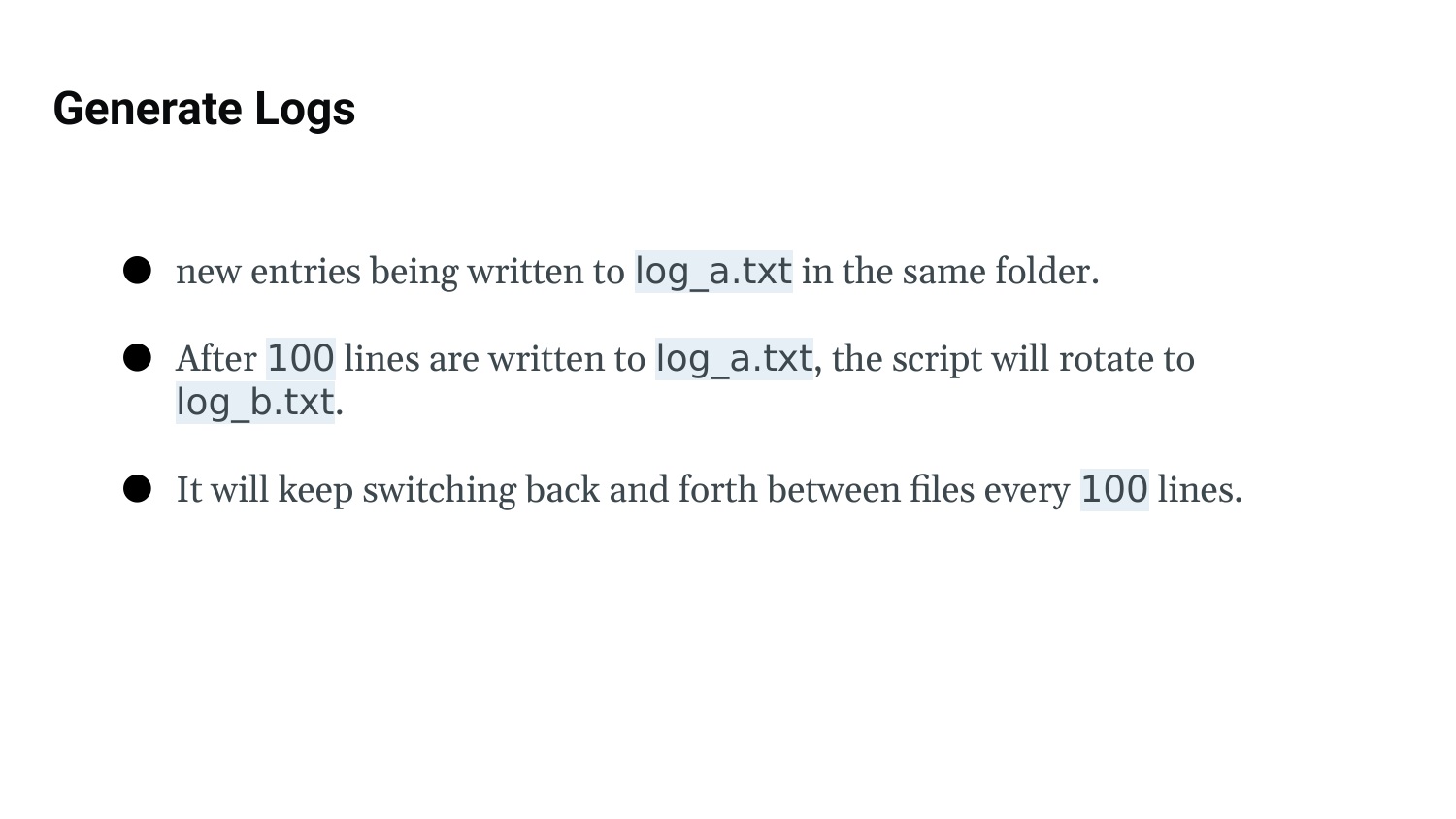

# Generate Logs
new entries being written to log_a.txt in the same folder.

After 100 lines are written to log_a.txt, the script will rotate to log_b.txt.

It will keep switching back and forth between files every 100 lines.